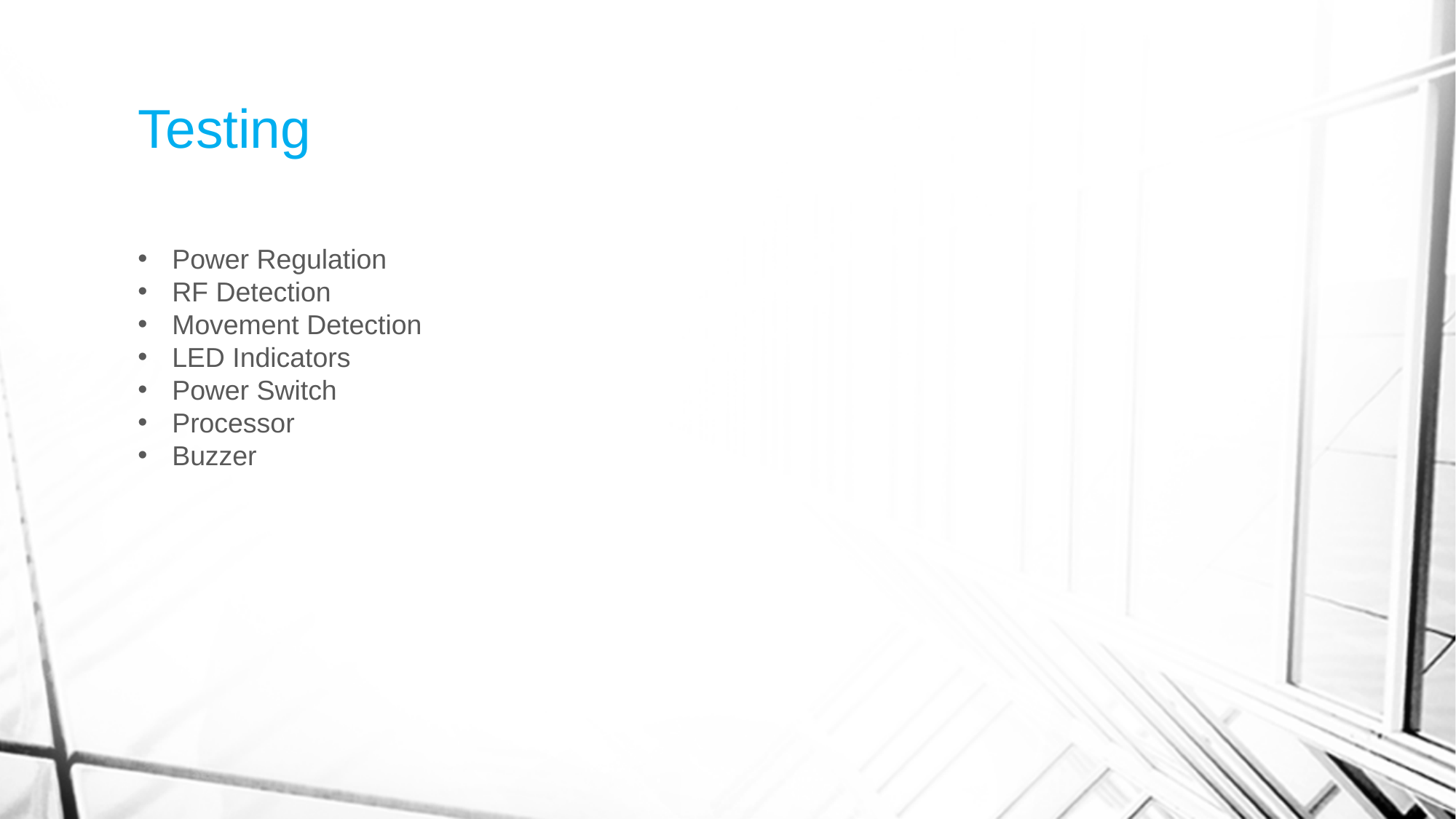

# Testing
Power Regulation
RF Detection
Movement Detection
LED Indicators
Power Switch
Processor
Buzzer